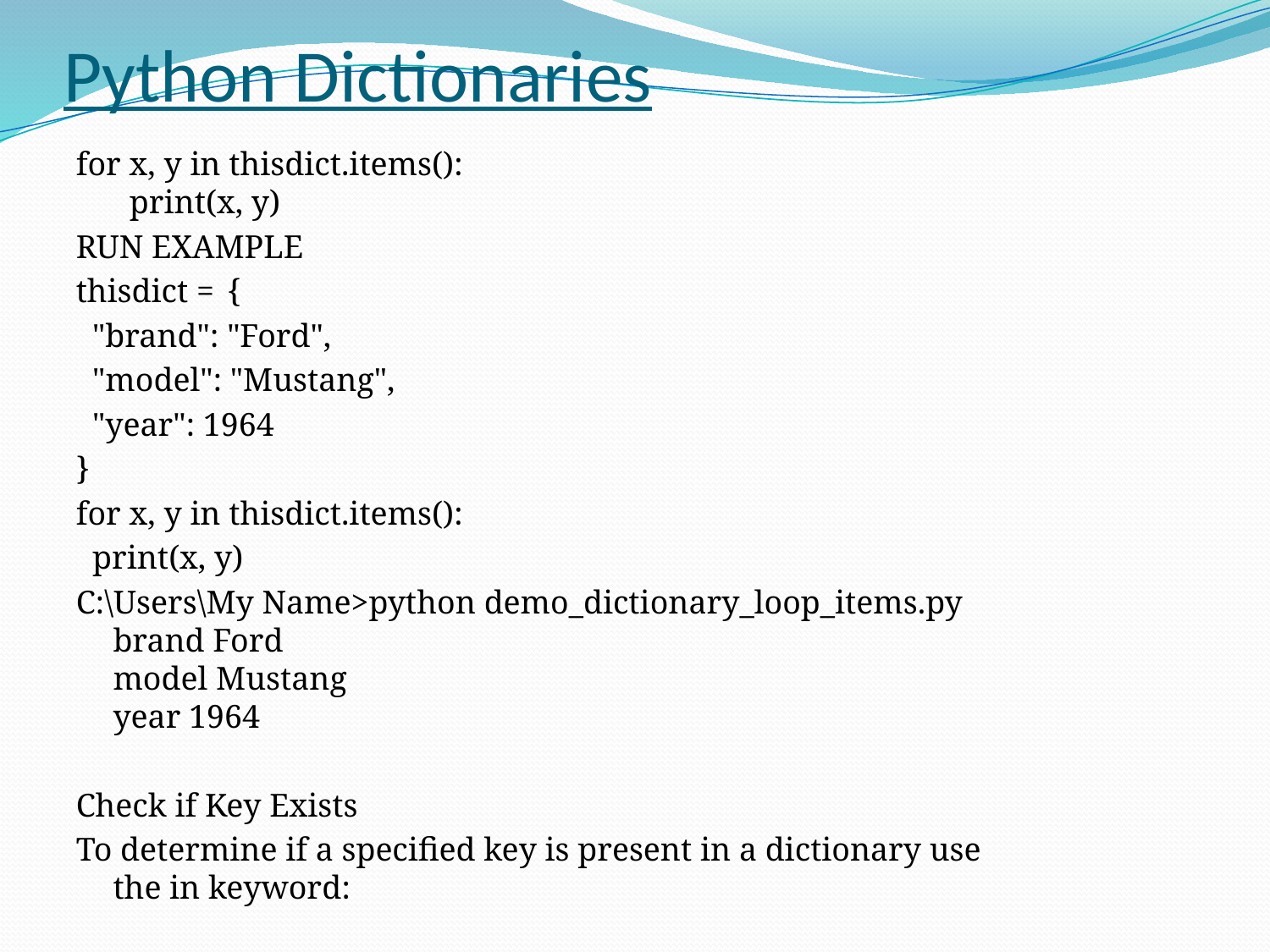

# Python Dictionaries
for x, y in thisdict.items():
  print(x, y)
RUN EXAMPLE
thisdict =	{
  "brand": "Ford",
  "model": "Mustang",
  "year": 1964
}
for x, y in thisdict.items():
  print(x, y)
C:\Users\My Name>python demo_dictionary_loop_items.py
brand Ford
model Mustang
year 1964

Check if Key Exists
To determine if a specified key is present in a dictionary use the in keyword: